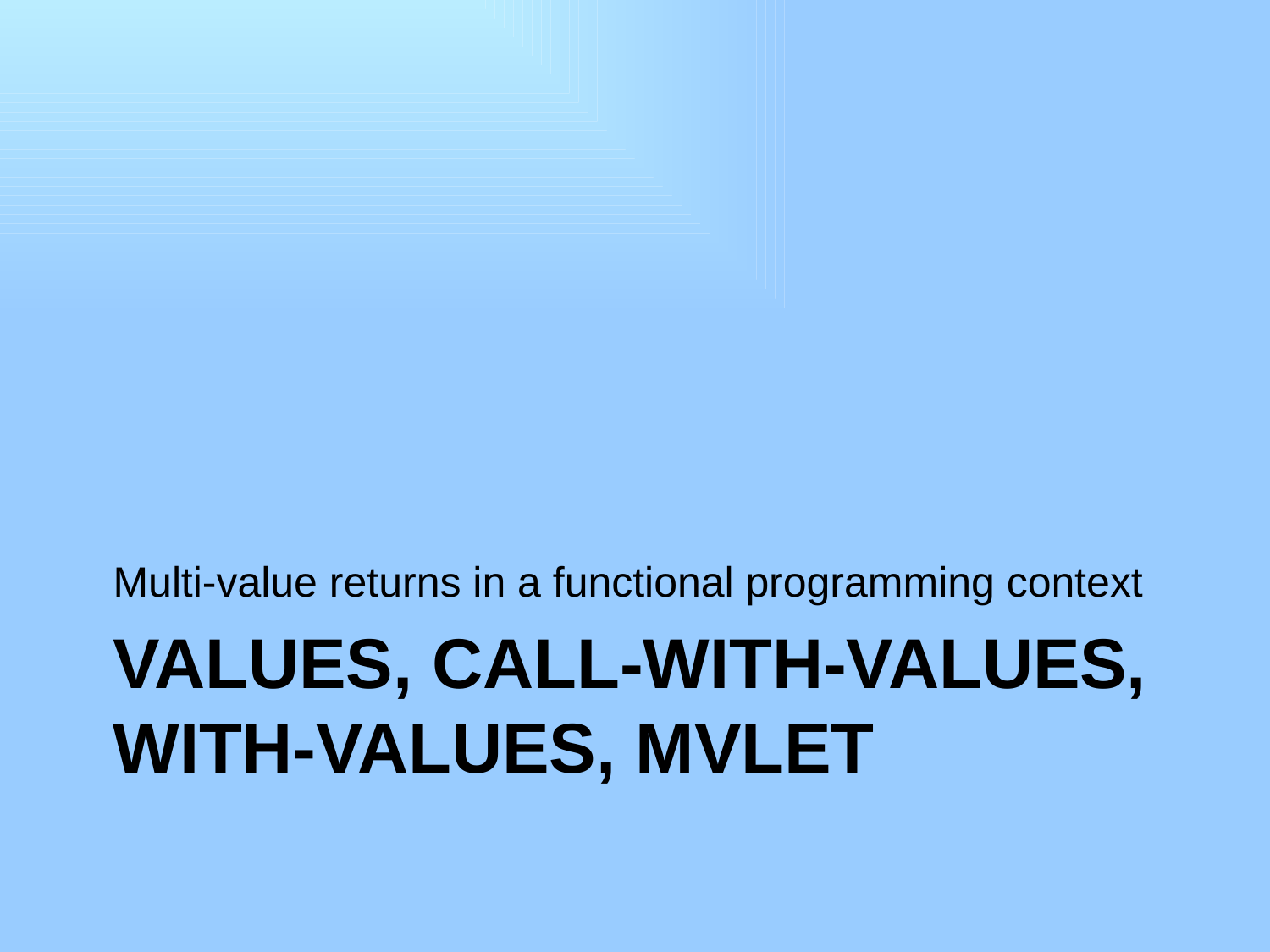

Multi-value returns in a functional programming context
# values, call-with-values, with-values, mvlet